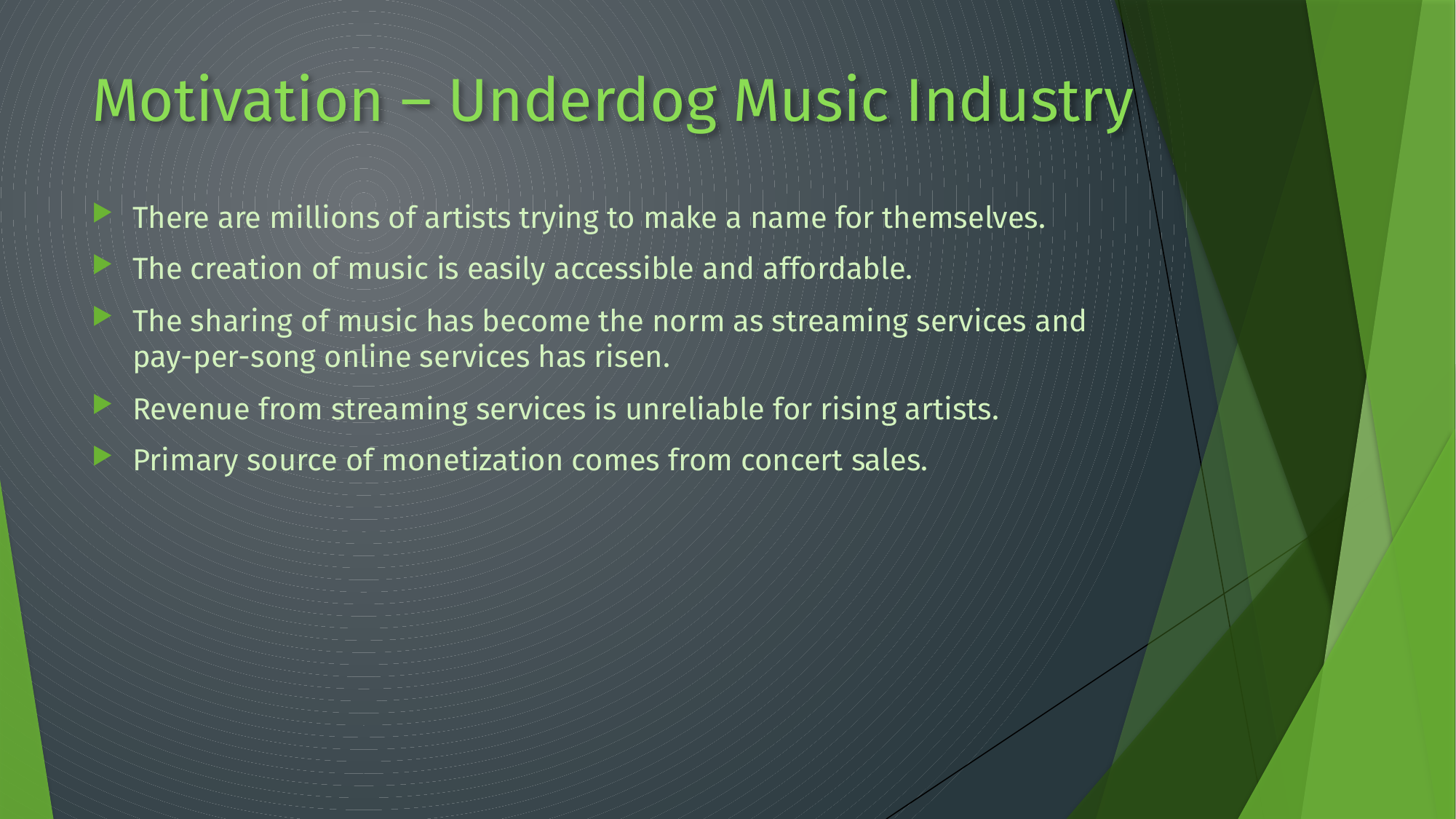

# Motivation – Underdog Music Industry
There are millions of artists trying to make a name for themselves.
The creation of music is easily accessible and affordable.
The sharing of music has become the norm as streaming services and pay-per-song online services has risen.
Revenue from streaming services is unreliable for rising artists.
Primary source of monetization comes from concert sales.